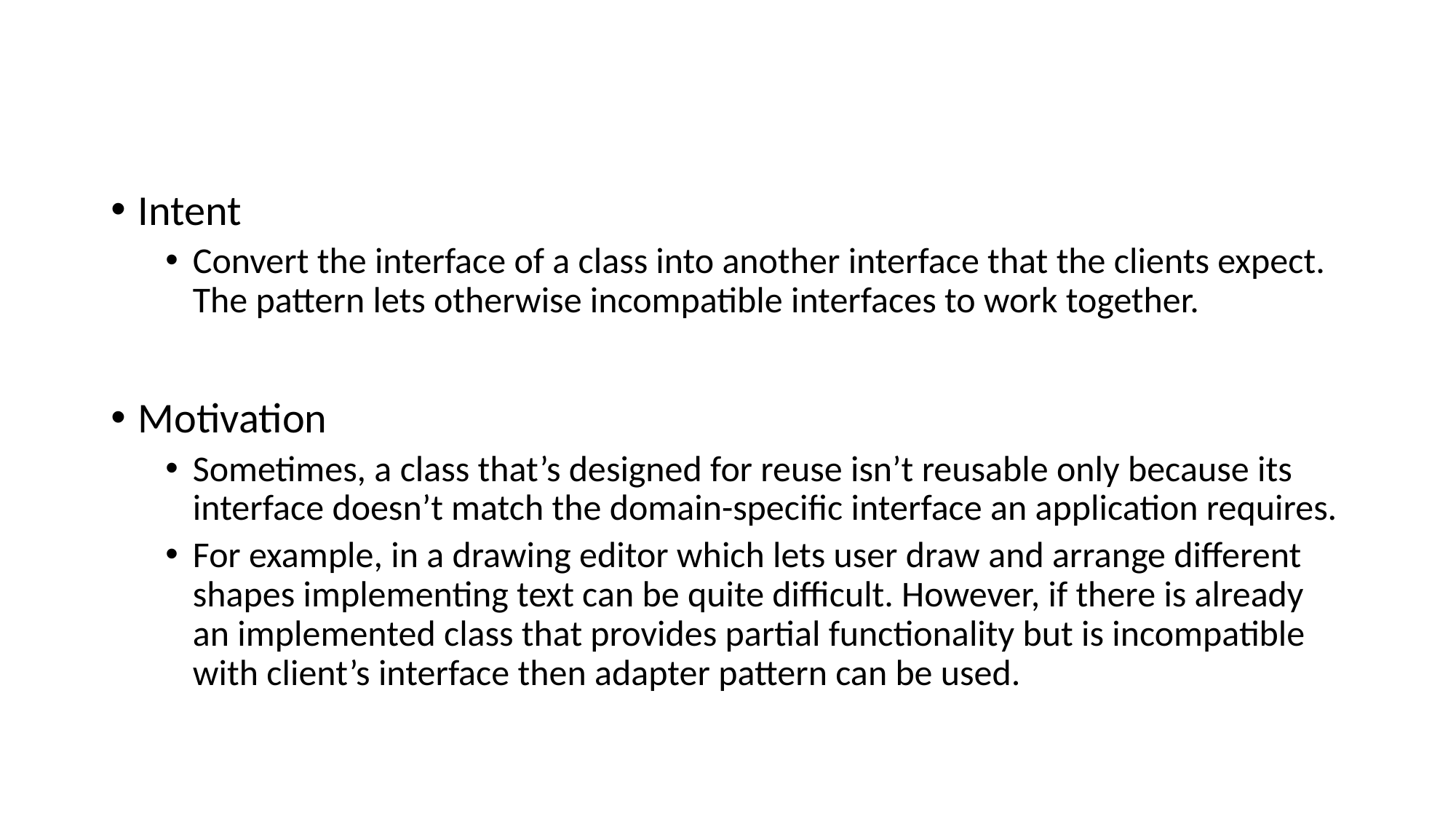

Intent
Convert the interface of a class into another interface that the clients expect. The pattern lets otherwise incompatible interfaces to work together.

Motivation
Sometimes, a class that’s designed for reuse isn’t reusable only because its interface doesn’t match the domain-specific interface an application requires.
For example, in a drawing editor which lets user draw and arrange different shapes implementing text can be quite difficult. However, if there is already an implemented class that provides partial functionality but is incompatible with client’s interface then adapter pattern can be used.